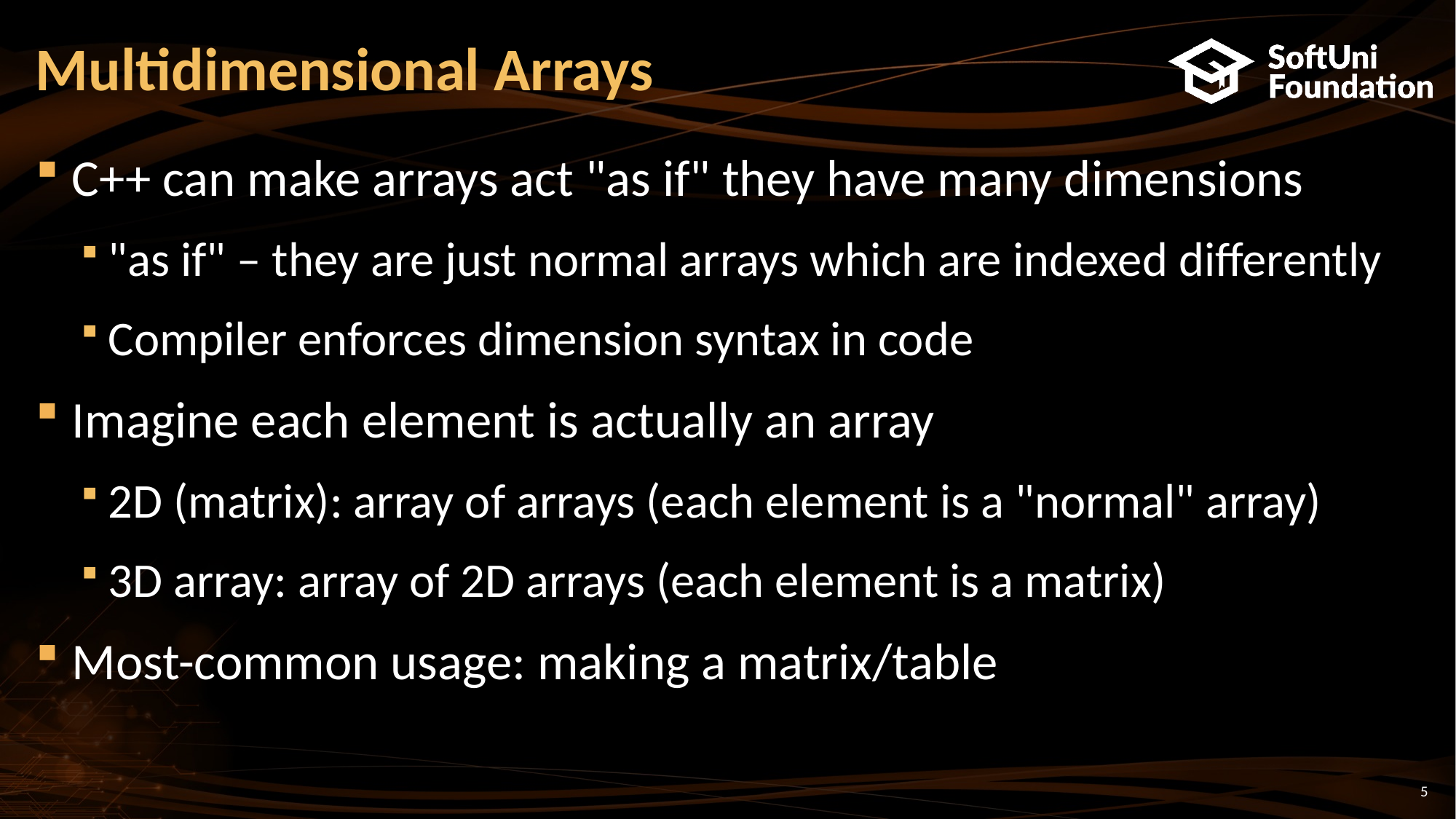

# Multidimensional Arrays
C++ can make arrays act "as if" they have many dimensions
"as if" – they are just normal arrays which are indexed differently
Compiler enforces dimension syntax in code
Imagine each element is actually an array
2D (matrix): array of arrays (each element is a "normal" array)
3D array: array of 2D arrays (each element is a matrix)
Most-common usage: making a matrix/table

5